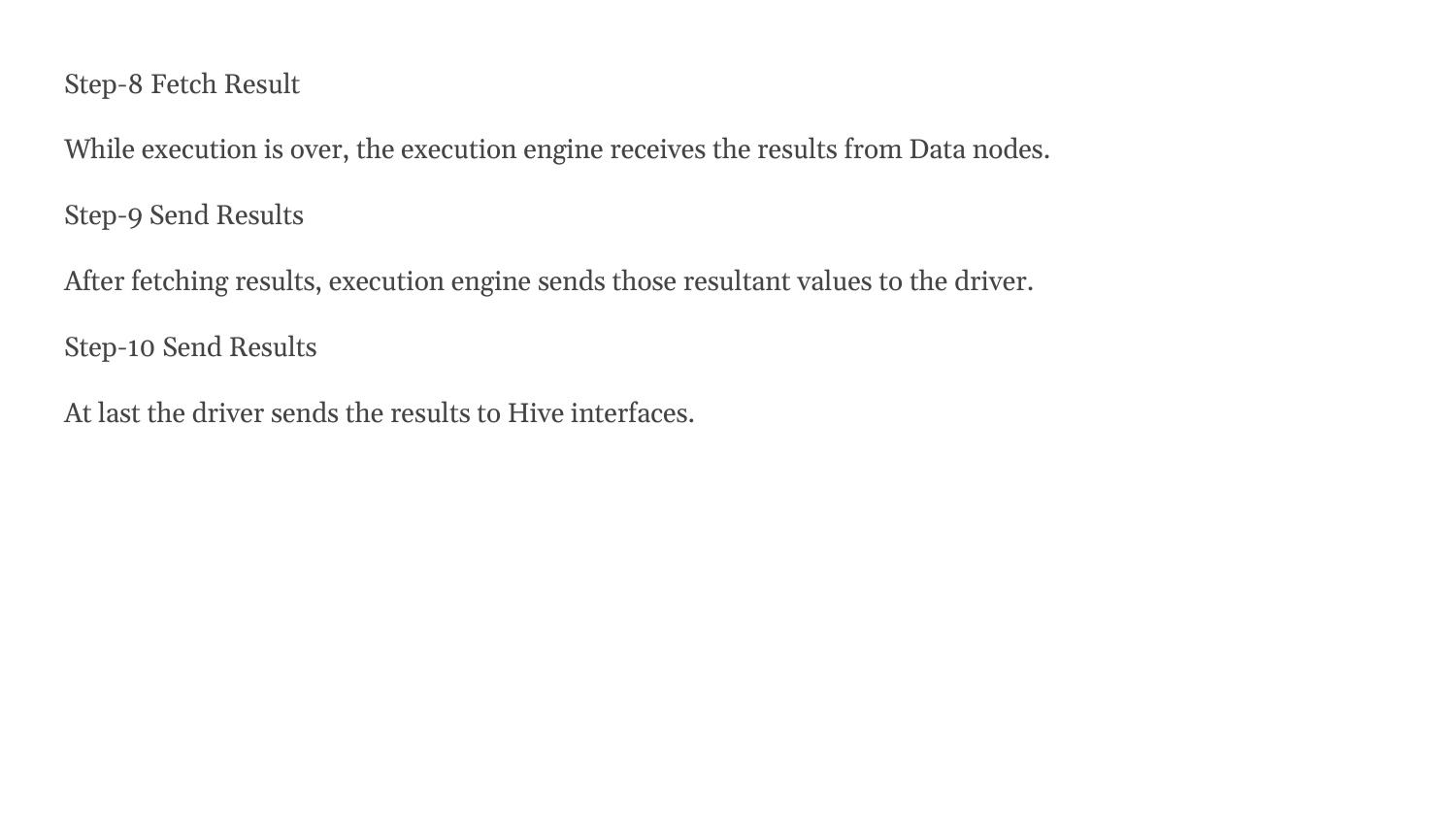

Step-8 Fetch Result
While execution is over, the execution engine receives the results from Data nodes.
Step-9 Send Results
After fetching results, execution engine sends those resultant values to the driver.
Step-10 Send Results
At last the driver sends the results to Hive interfaces.